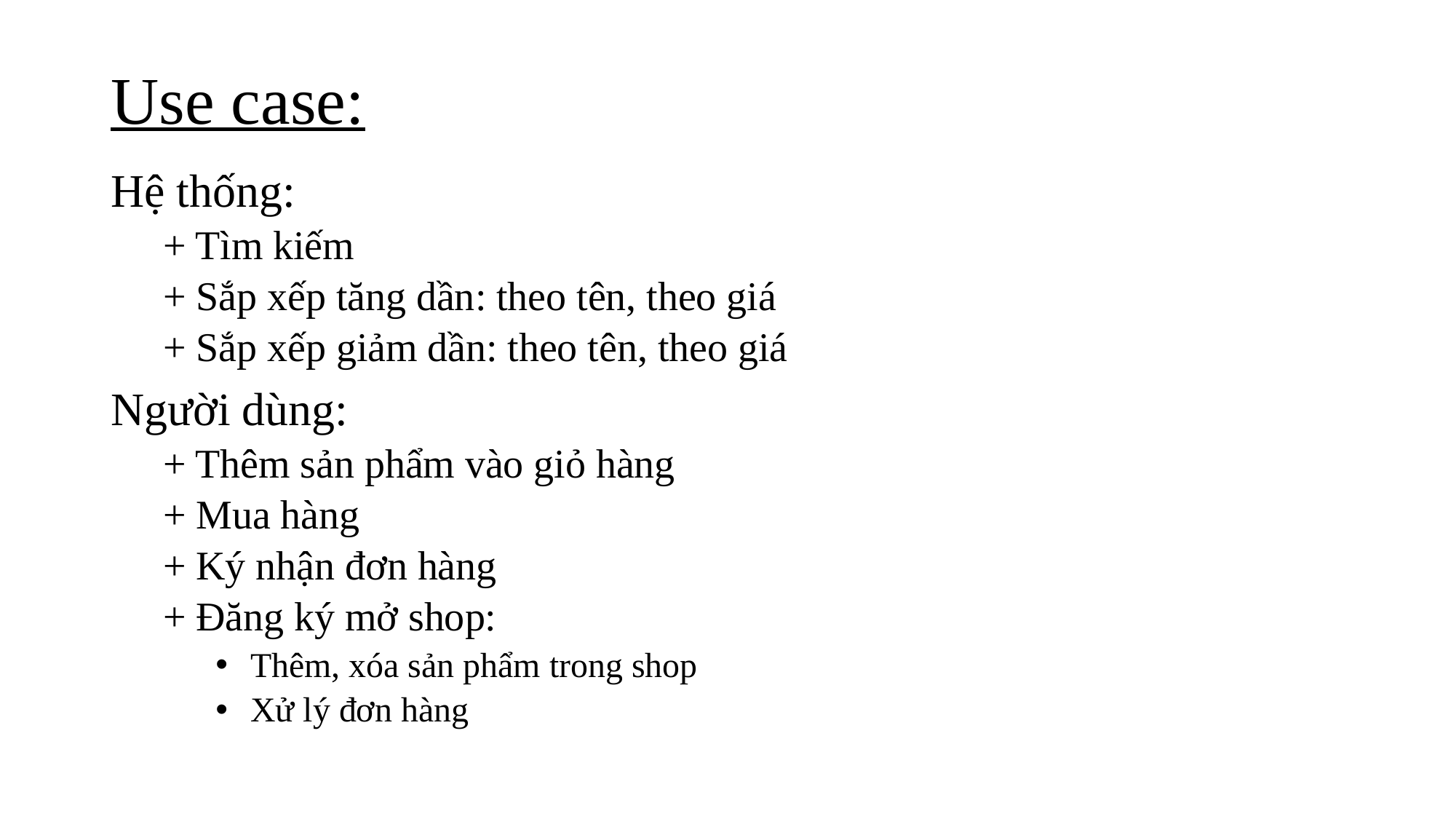

# Use case:
Hệ thống:
+ Tìm kiếm
+ Sắp xếp tăng dần: theo tên, theo giá
+ Sắp xếp giảm dần: theo tên, theo giá
Người dùng:
+ Thêm sản phẩm vào giỏ hàng
+ Mua hàng
+ Ký nhận đơn hàng
+ Đăng ký mở shop:
 Thêm, xóa sản phẩm trong shop
 Xử lý đơn hàng